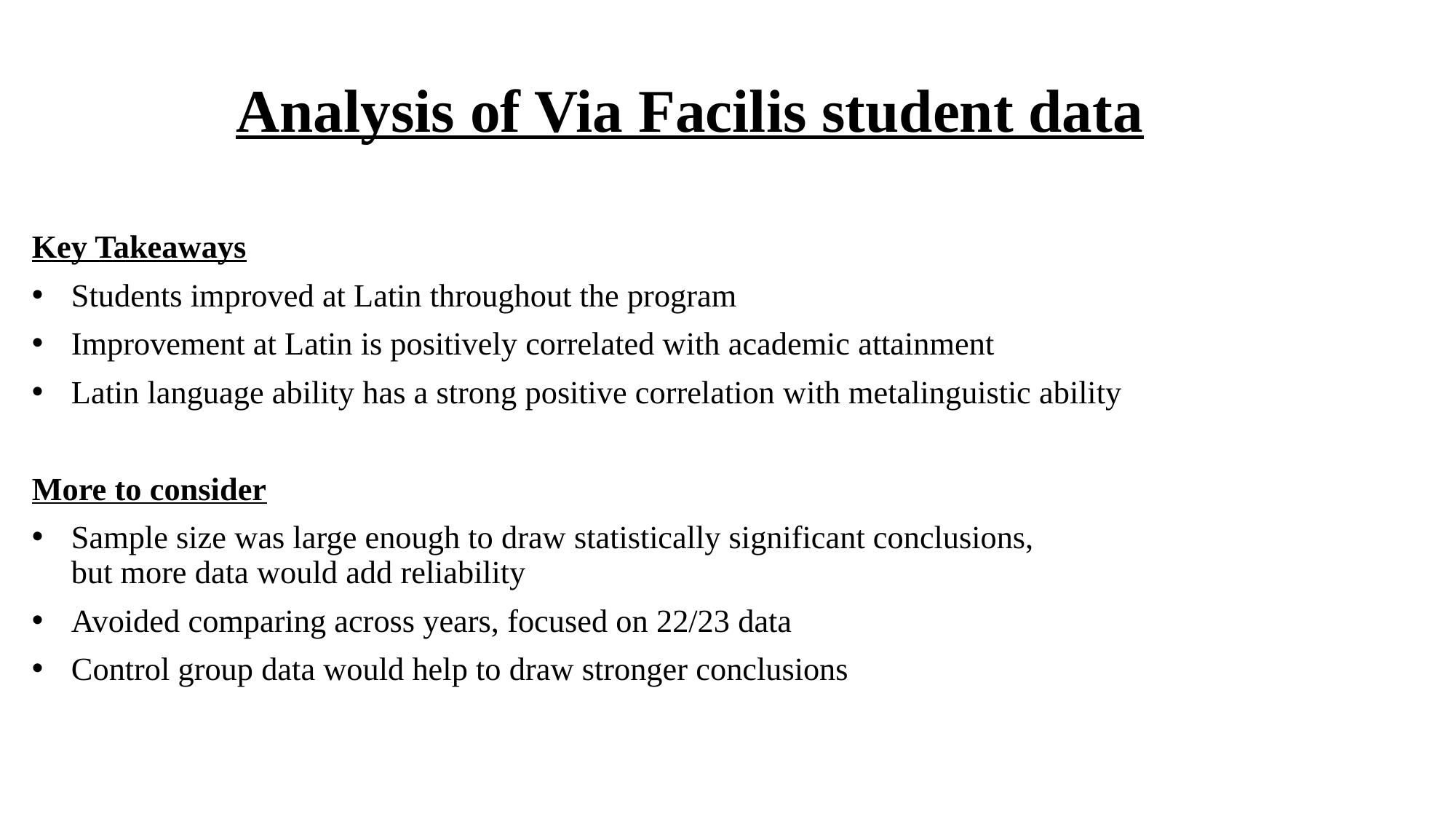

# Analysis of Via Facilis student data
Key Takeaways
Students improved at Latin throughout the program
Improvement at Latin is positively correlated with academic attainment
Latin language ability has a strong positive correlation with metalinguistic ability

More to consider
Sample size was large enough to draw statistically significant conclusions,
but more data would add reliability
Avoided comparing across years, focused on 22/23 data
Control group data would help to draw stronger conclusions